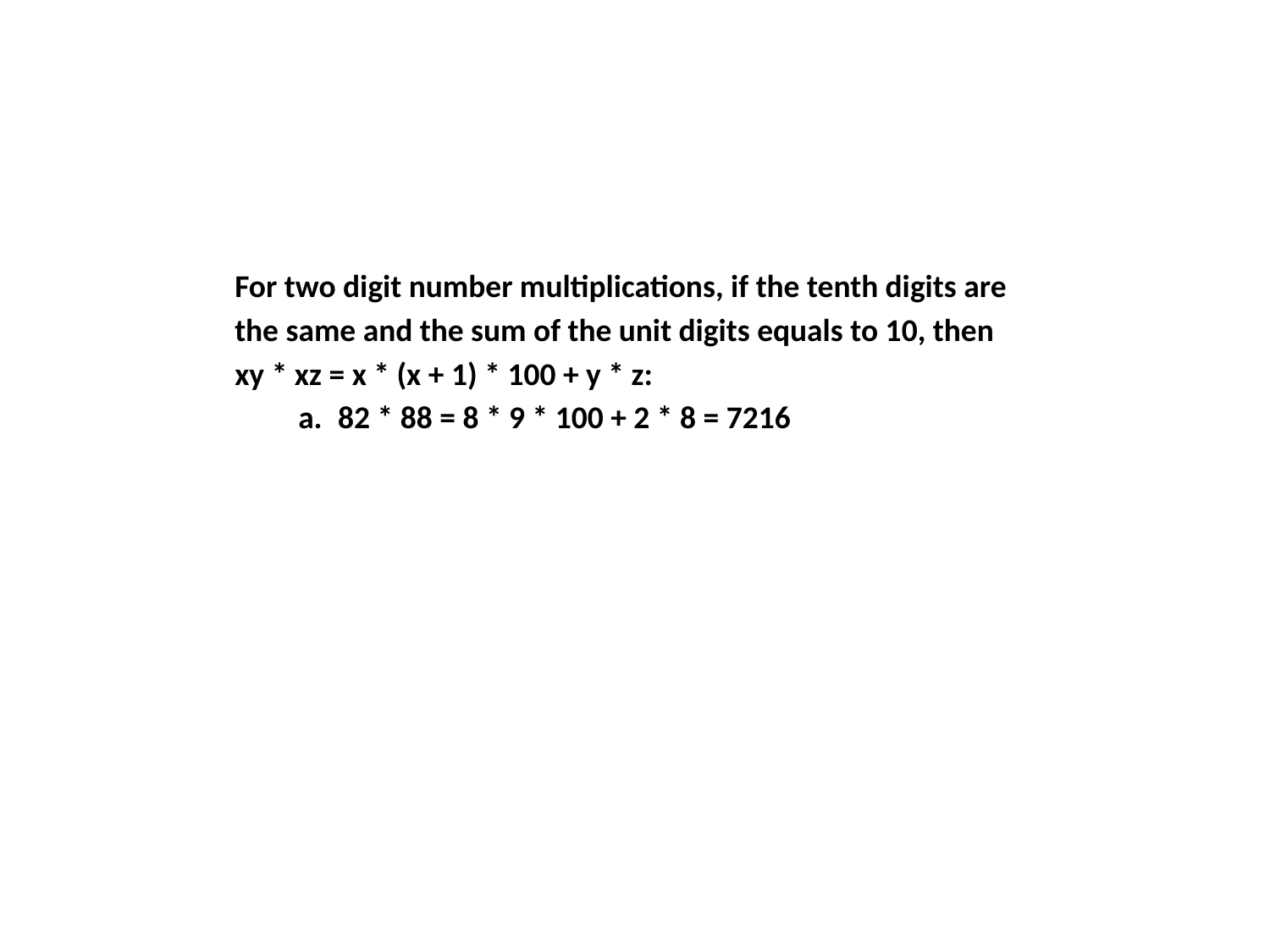

For two digit number multiplications, if the tenth digits are the same and the sum of the unit digits equals to 10, then xy * xz = x * (x + 1) * 100 + y * z:
82 * 88 = 8 * 9 * 100 + 2 * 8 = 7216